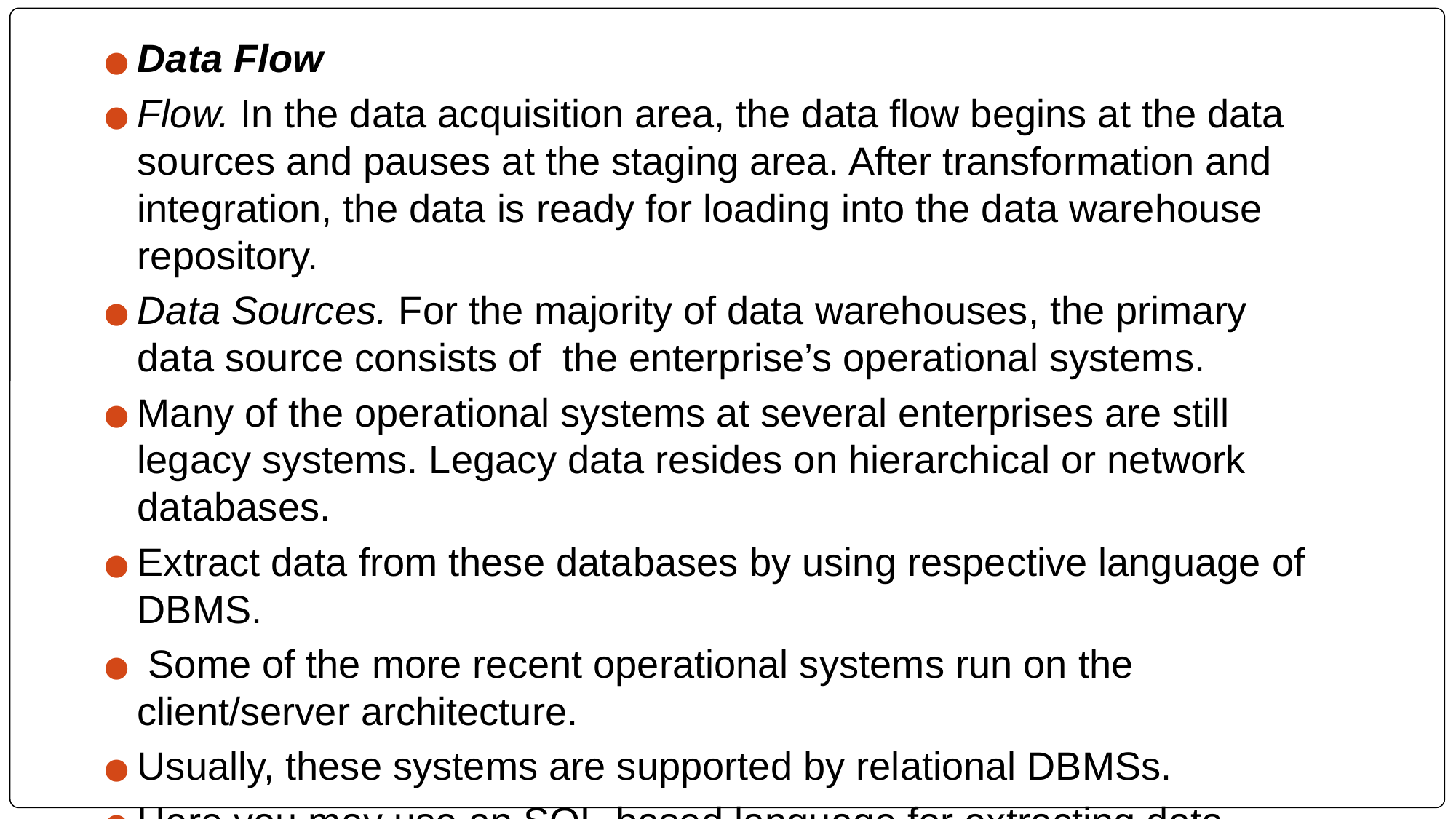

Data Flow
Flow. In the data acquisition area, the data flow begins at the data sources and pauses at the staging area. After transformation and integration, the data is ready for loading into the data warehouse repository.
Data Sources. For the majority of data warehouses, the primary data source consists of  the enterprise’s operational systems.
Many of the operational systems at several enterprises are still legacy systems. Legacy data resides on hierarchical or network databases.
Extract data from these databases by using respective language of DBMS.
 Some of the more recent operational systems run on the client/server architecture.
Usually, these systems are supported by relational DBMSs.
Here you may use an SQL-based language for extracting data.
#